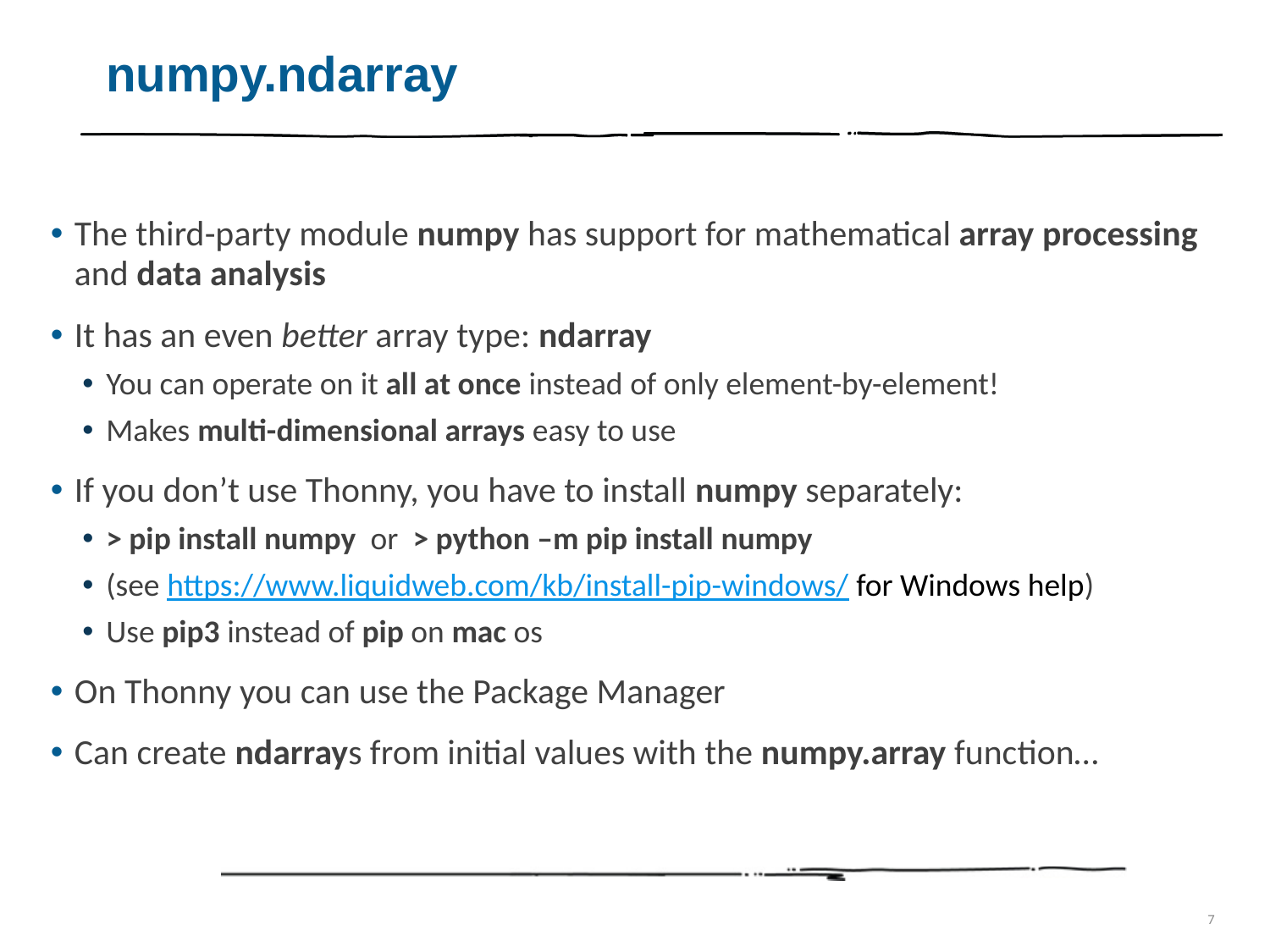

# numpy.ndarray
The third-party module numpy has support for mathematical array processing and data analysis
It has an even better array type: ndarray
You can operate on it all at once instead of only element-by-element!
Makes multi-dimensional arrays easy to use
If you don’t use Thonny, you have to install numpy separately:
> pip install numpy  or  > python –m pip install numpy
(see https://www.liquidweb.com/kb/install-pip-windows/ for Windows help)
Use pip3 instead of pip on mac os
On Thonny you can use the Package Manager
Can create ndarrays from initial values with the numpy.array function…